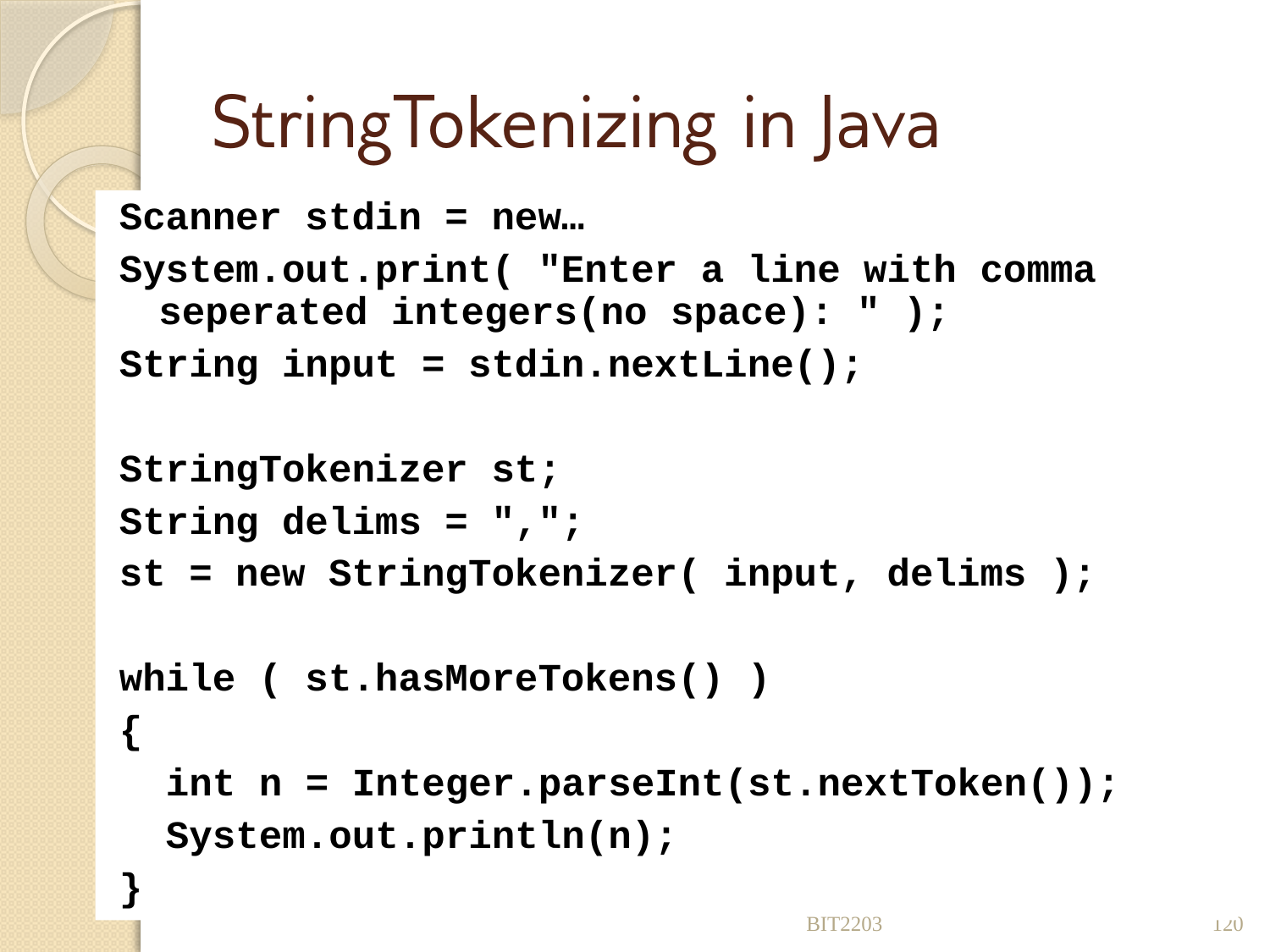

# StringTokenizing in Java
Scanner stdin = new…
System.out.print( "Enter a line with comma seperated integers(no space): " );
String input = stdin.nextLine();

StringTokenizer st;
String delims = ",";
st = new StringTokenizer( input, delims );

while ( st.hasMoreTokens() )
{
  int n = Integer.parseInt(st.nextToken());
  System.out.println(n);
}
BIT2203
120